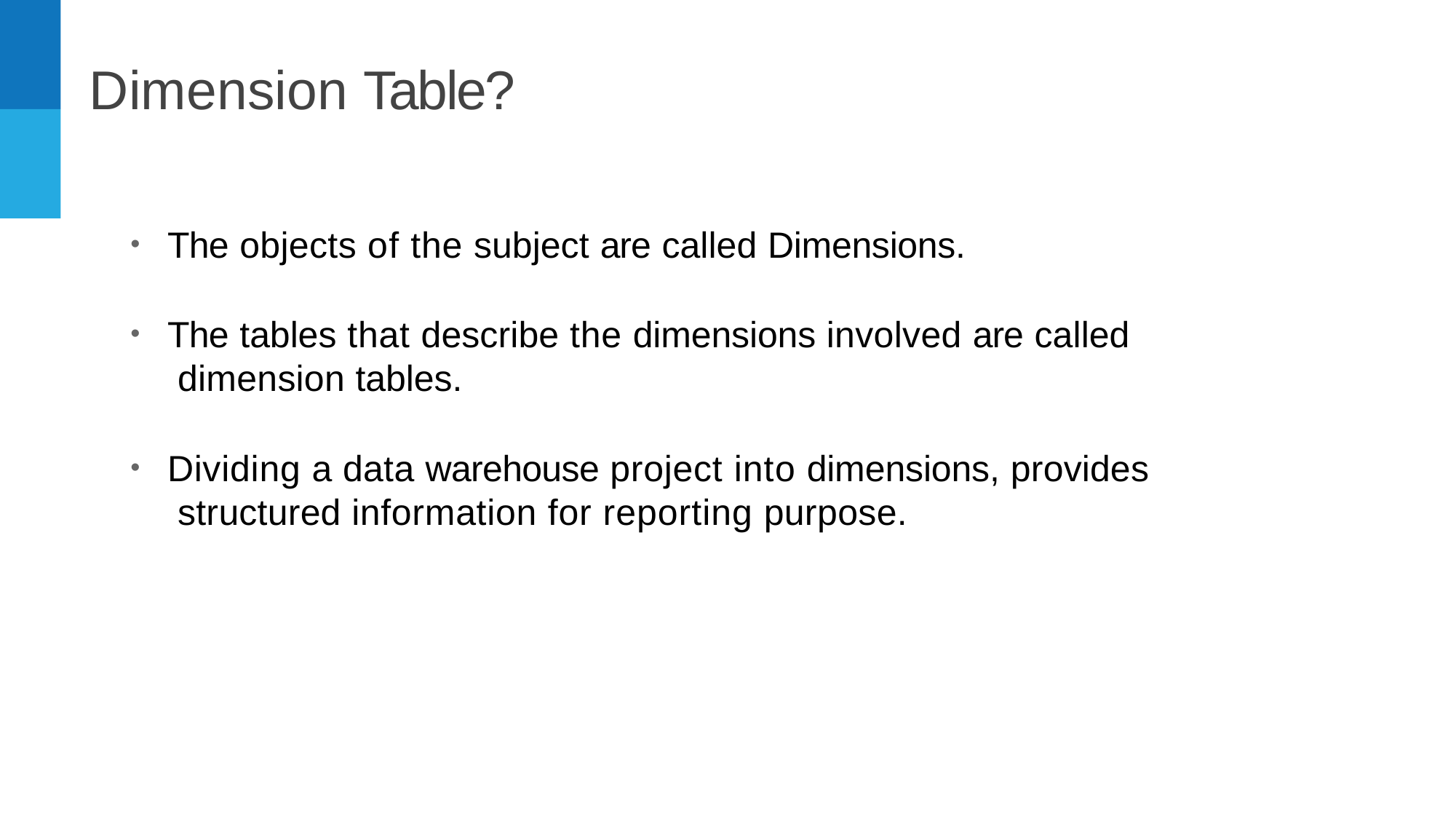

# Dimension Table?
The objects of the subject are called Dimensions.

The tables that describe the dimensions involved are called  dimension tables.

Dividing a data warehouse project into dimensions, provides  structured information for reporting purpose.